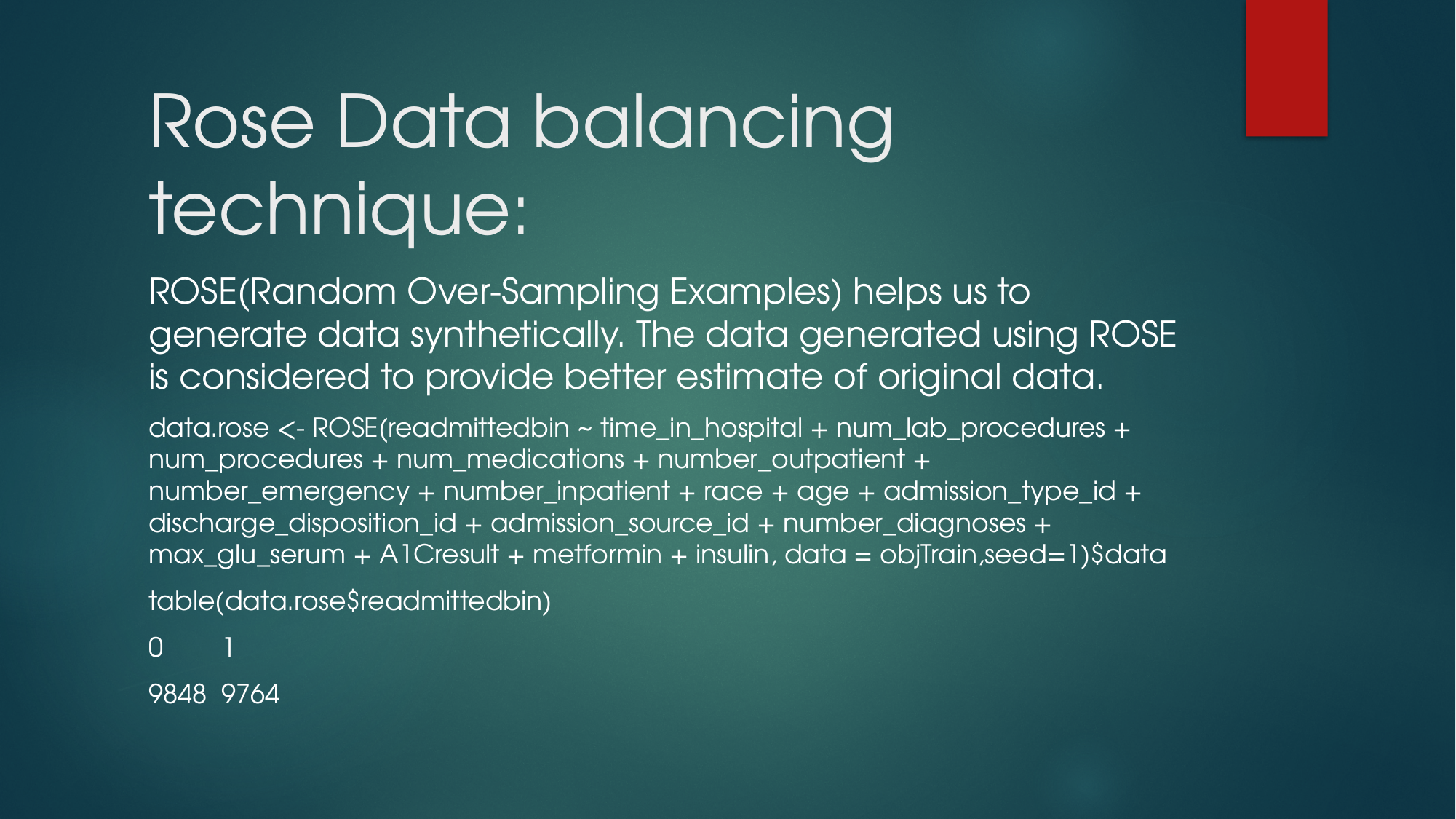

# Rose Data balancing technique:
ROSE(Random Over-Sampling Examples) helps us to generate data synthetically. The data generated using ROSE is considered to provide better estimate of original data.
data.rose <- ROSE(readmittedbin ~ time_in_hospital + num_lab_procedures + num_procedures + num_medications + number_outpatient + number_emergency + number_inpatient + race + age + admission_type_id + discharge_disposition_id + admission_source_id + number_diagnoses + max_glu_serum + A1Cresult + metformin + insulin, data = objTrain,seed=1)$data
table(data.rose$readmittedbin)
0        1
9848  9764